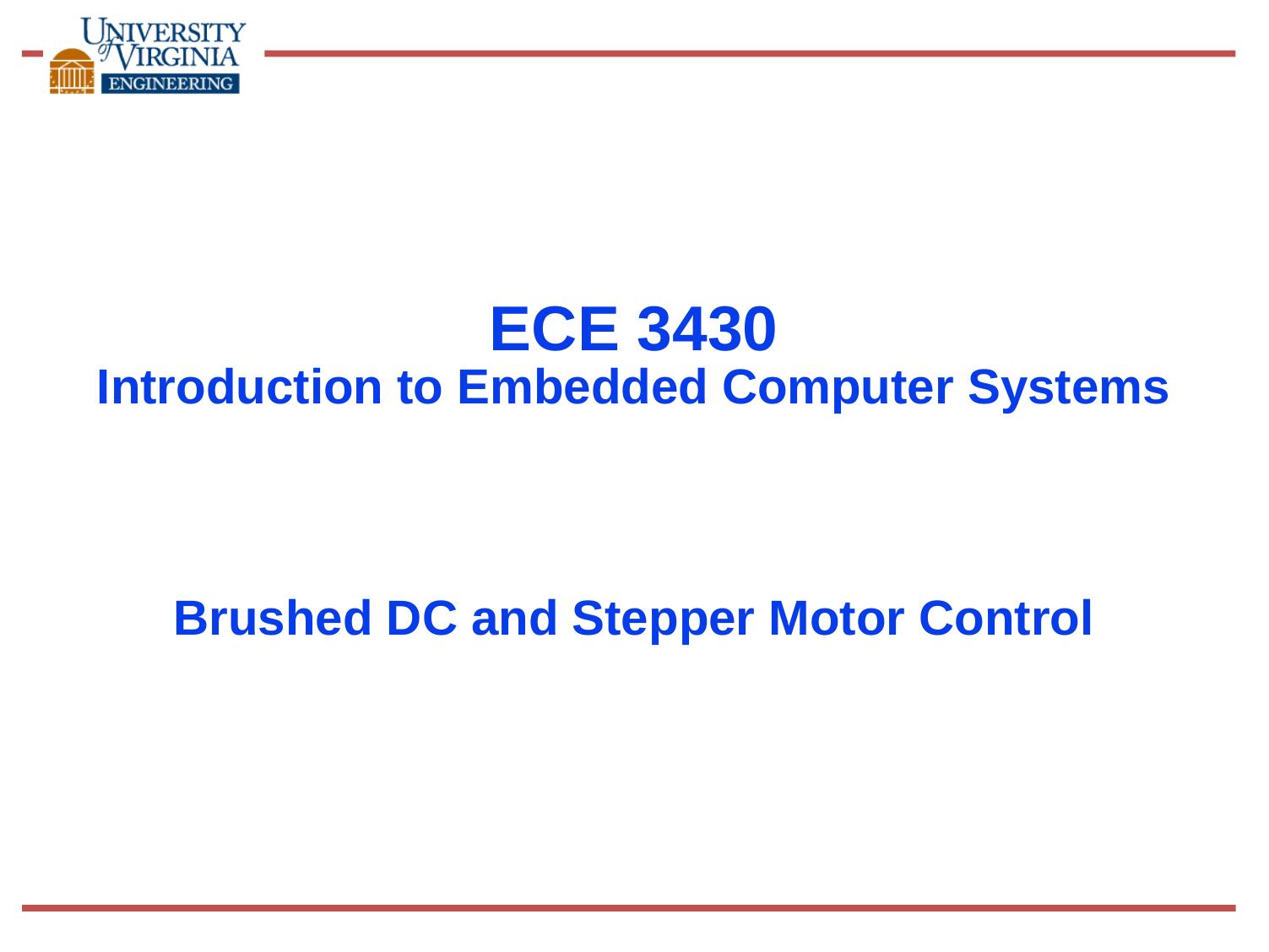

ECE 3430
Introduction to Embedded Computer Systems
Brushed DC and Stepper Motor Control